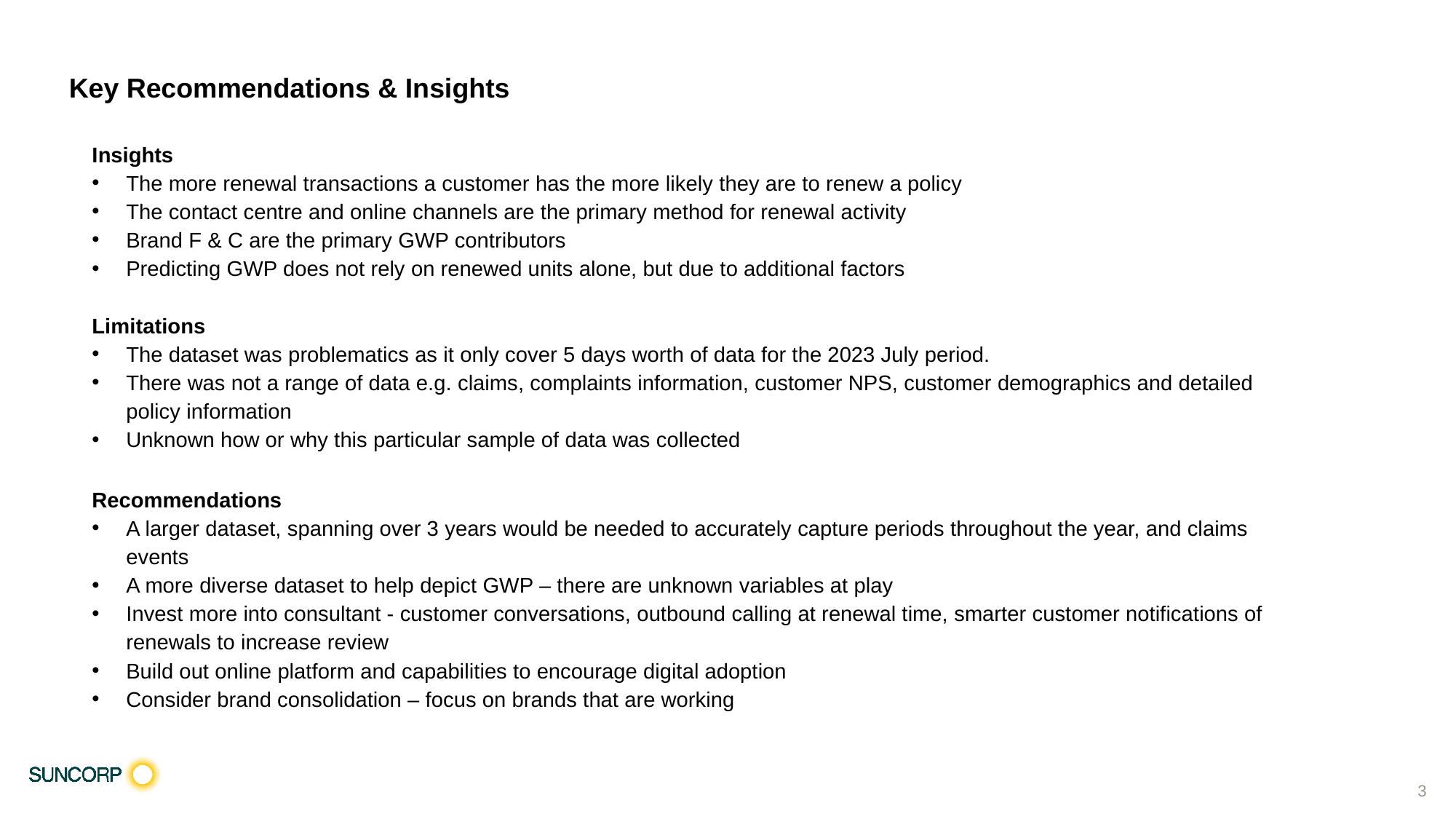

Key Recommendations & Insights
Insights
The more renewal transactions a customer has the more likely they are to renew a policy
The contact centre and online channels are the primary method for renewal activity
Brand F & C are the primary GWP contributors
Predicting GWP does not rely on renewed units alone, but due to additional factors

Limitations
The dataset was problematics as it only cover 5 days worth of data for the 2023 July period.
There was not a range of data e.g. claims, complaints information, customer NPS, customer demographics and detailed policy information
Unknown how or why this particular sample of data was collected
Recommendations
A larger dataset, spanning over 3 years would be needed to accurately capture periods throughout the year, and claims events
A more diverse dataset to help depict GWP – there are unknown variables at play
Invest more into consultant - customer conversations, outbound calling at renewal time, smarter customer notifications of renewals to increase review
Build out online platform and capabilities to encourage digital adoption
Consider brand consolidation – focus on brands that are working
3